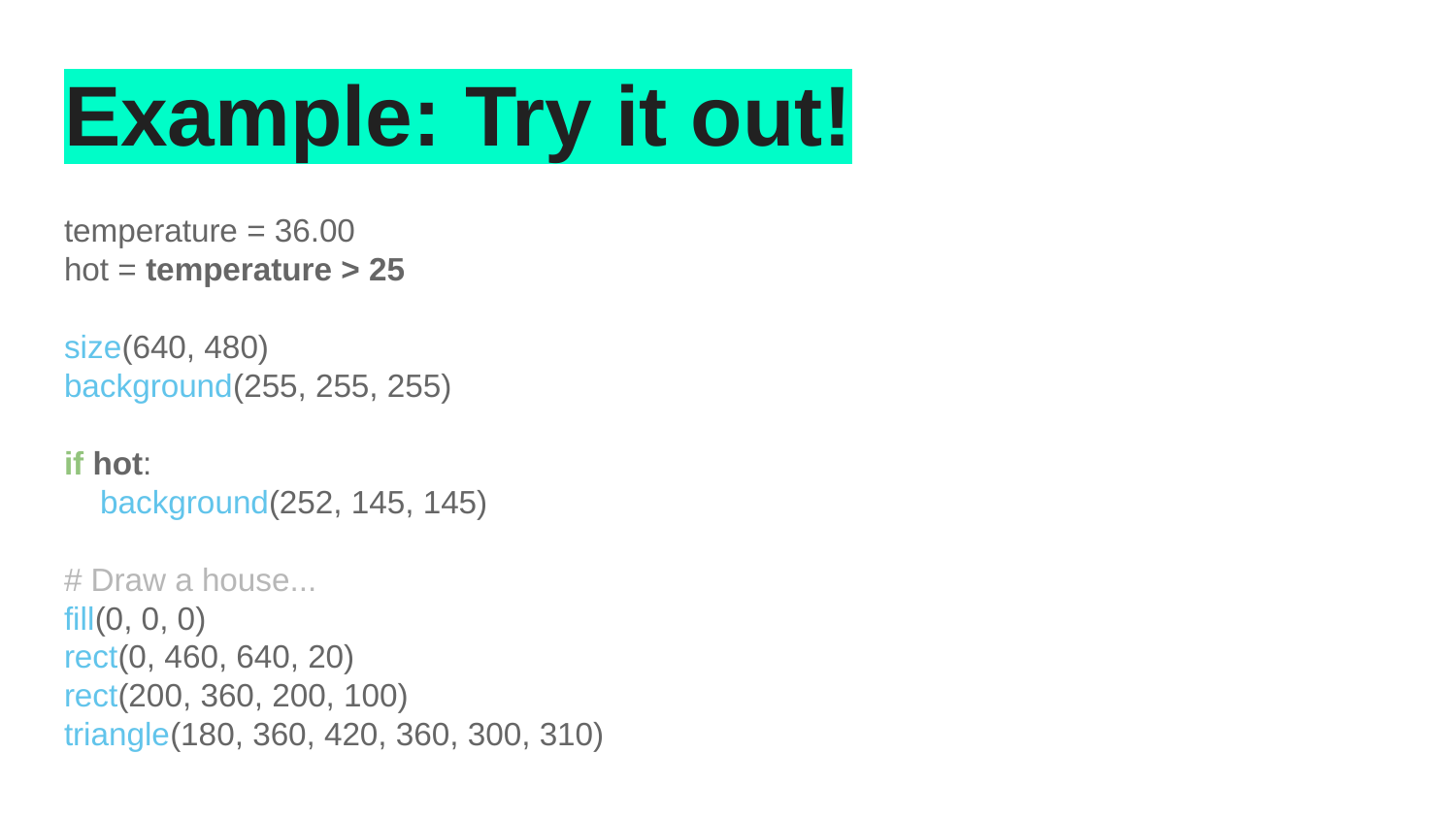

# Example: Try it out!
temperature = 36.00
hot = temperature > 25

size(640, 480)
background(255, 255, 255)

if hot:
    background(252, 145, 145)

# Draw a house...
fill(0, 0, 0)
rect(0, 460, 640, 20)
rect(200, 360, 200, 100)
triangle(180, 360, 420, 360, 300, 310)